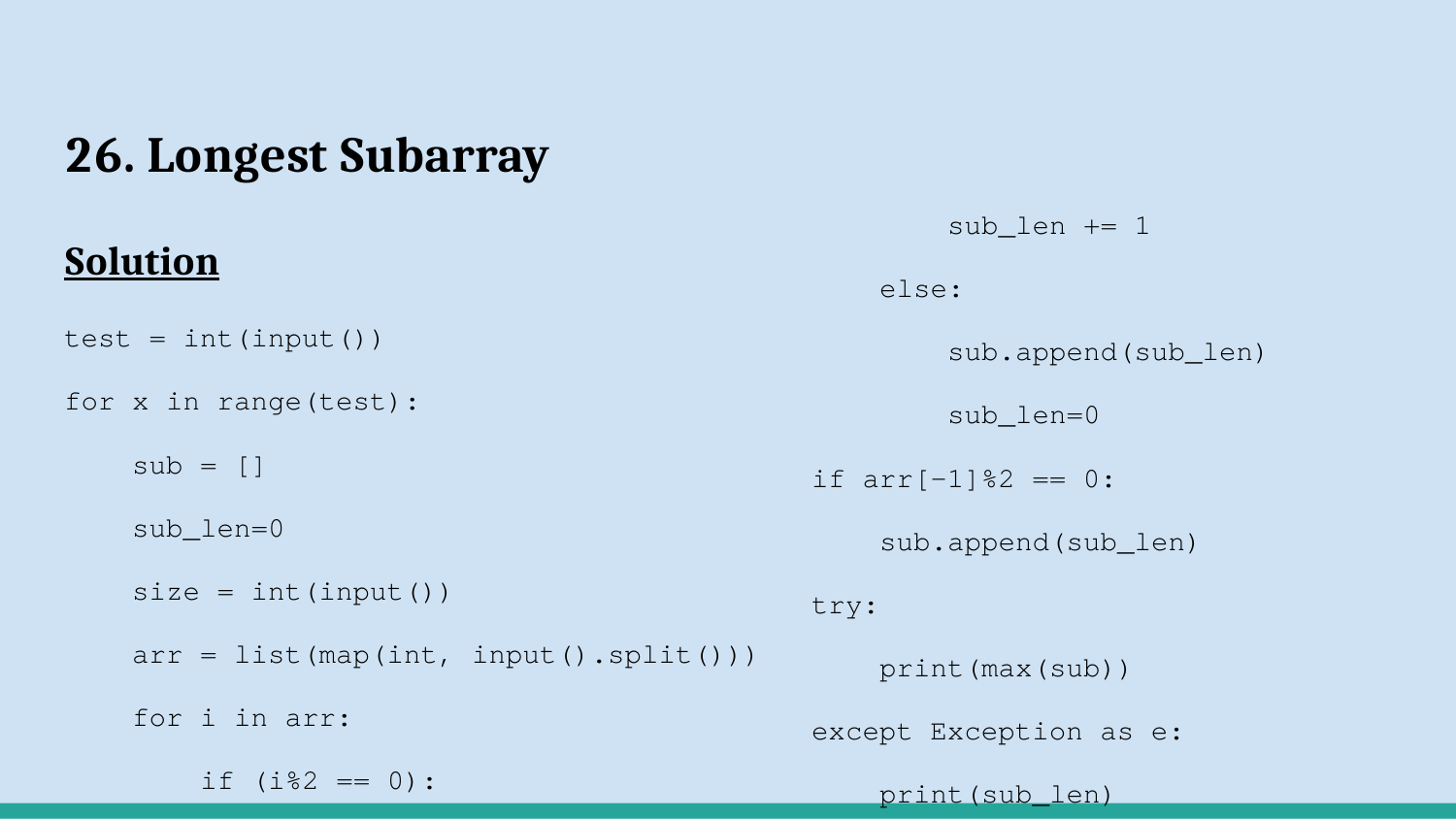

# 26. Longest Subarray

Solution
test = int(input())
for x in range(test):
    sub = []
    sub_len=0
    size = int(input())
    arr = list(map(int, input().split()))
    for i in arr:
        if (i%2 == 0):

            sub_len += 1
        else:
            sub.append(sub_len)
            sub_len=0
    if arr[-1]%2 == 0:
        sub.append(sub_len)
    try:
        print(max(sub))
    except Exception as e:
        print(sub_len)